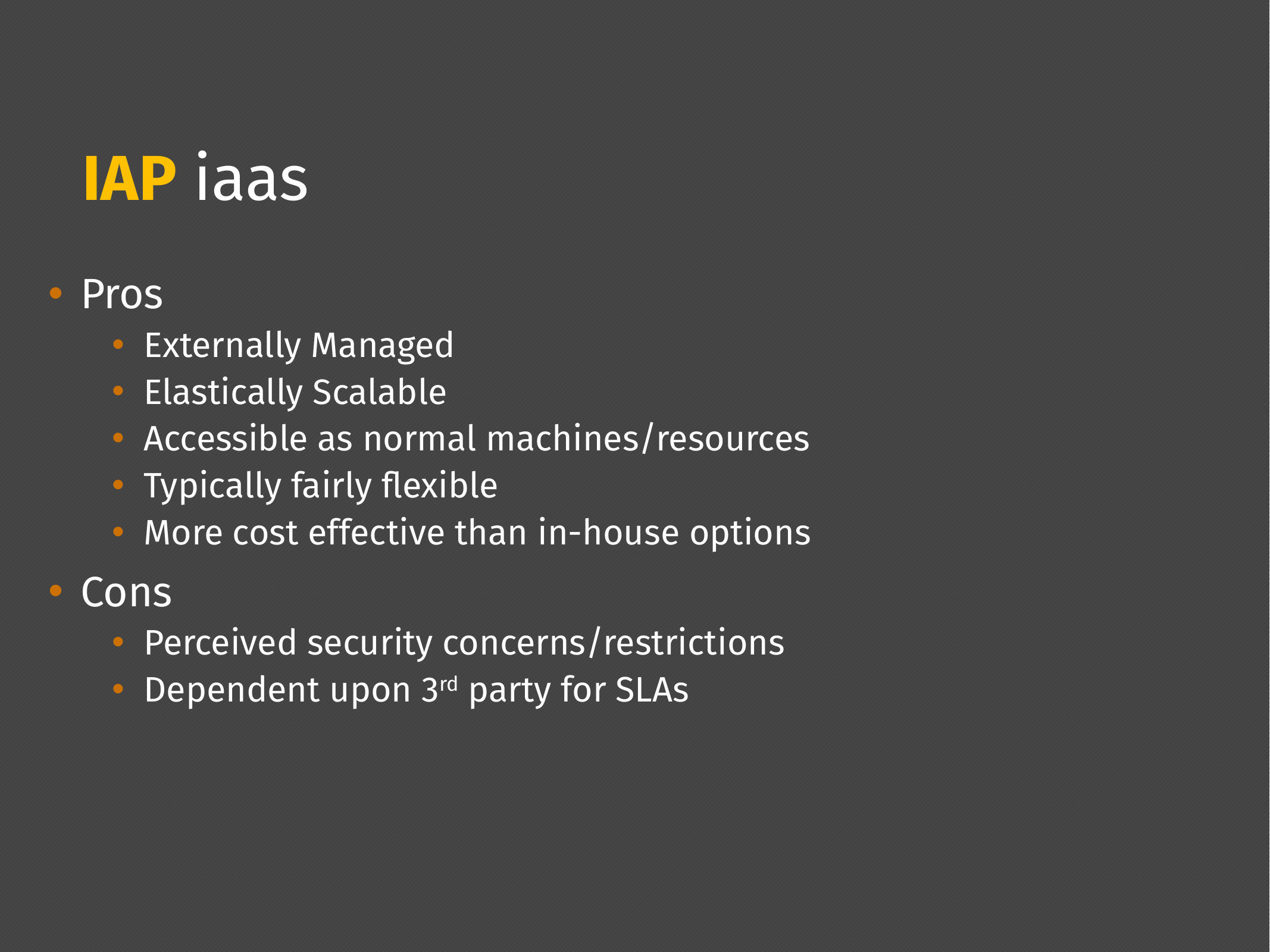

# IAP iaas
Pros
Externally Managed
Elastically Scalable
Accessible as normal machines/resources
Typically fairly flexible
More cost effective than in-house options
Cons
Perceived security concerns/restrictions
Dependent upon 3rd party for SLAs